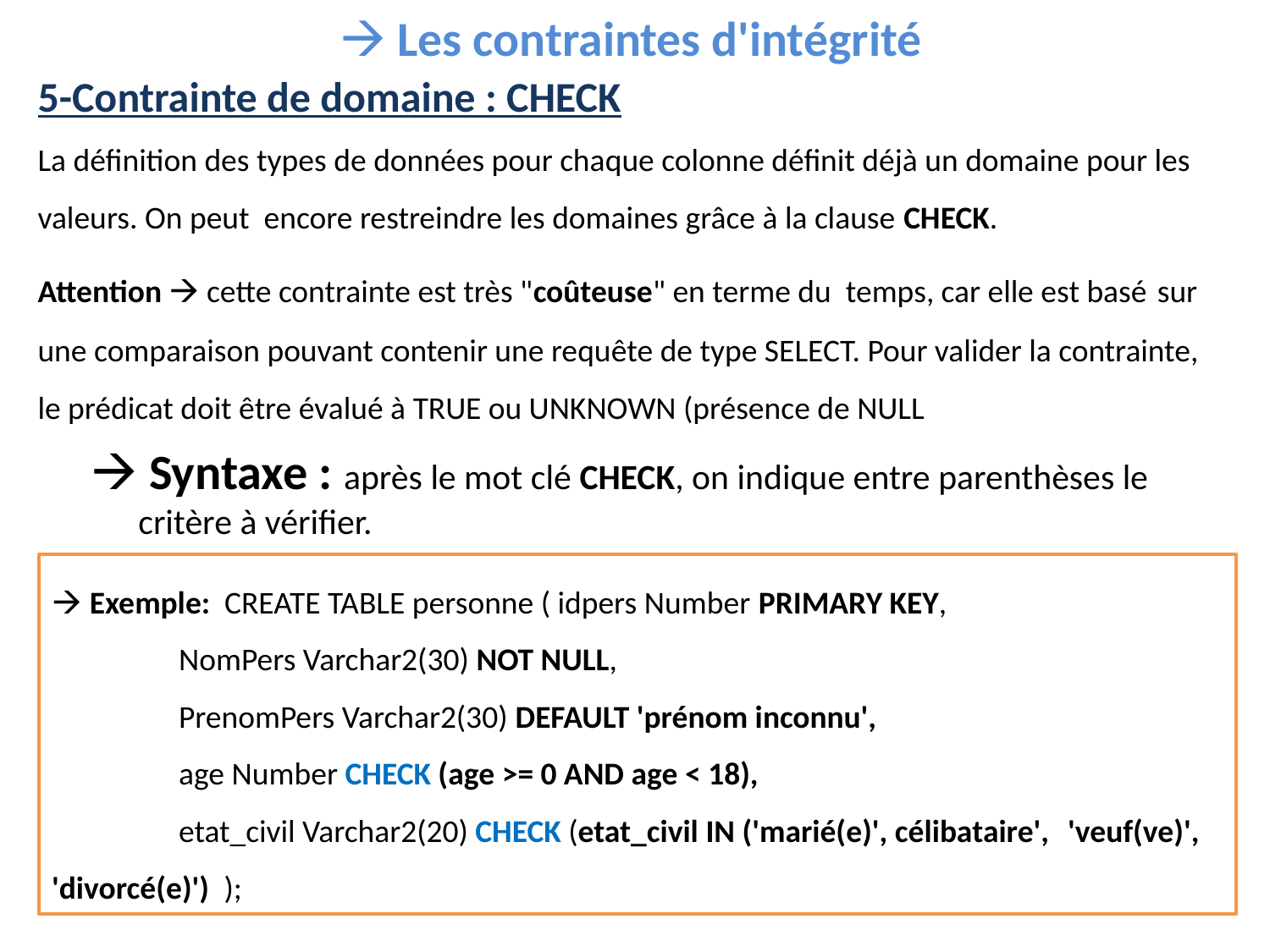

🡪 Les contraintes d'intégrité
# 5-Contrainte de domaine : CHECK La définition des types de données pour chaque colonne définit déjà un domaine pour les valeurs. On peut  encore restreindre les domaines grâce à la clause CHECK. Attention 🡪 cette contrainte est très "coûteuse" en terme du  temps, car elle est basé sur une comparaison pouvant contenir une requête de type SELECT. Pour valider la contrainte, le prédicat doit être évalué à TRUE ou UNKNOWN (présence de NULL
🡪 Syntaxe : après le mot clé CHECK, on indique entre parenthèses le critère à vérifier.
🡪 Exemple:  CREATE TABLE personne ( idpers Number PRIMARY KEY,
 	NomPers Varchar2(30) NOT NULL,
 	PrenomPers Varchar2(30) DEFAULT 'prénom inconnu',
 	age Number CHECK (age >= 0 AND age < 18),
 	etat_civil Varchar2(20) CHECK (etat_civil IN ('marié(e)', célibataire', 	'veuf(ve)', 'divorcé(e)')  );